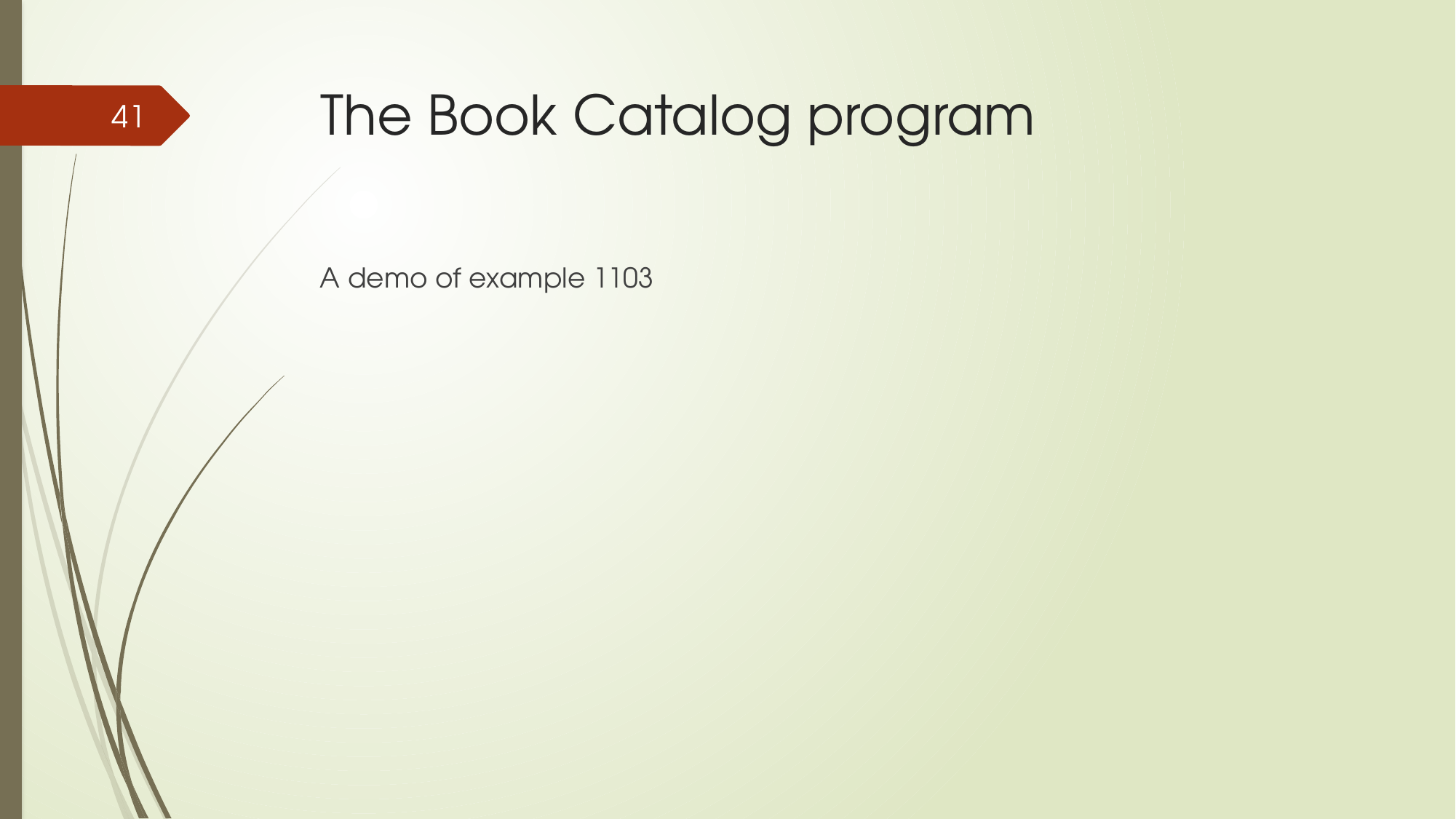

# The Book Catalog program
41
A demo of example 1103